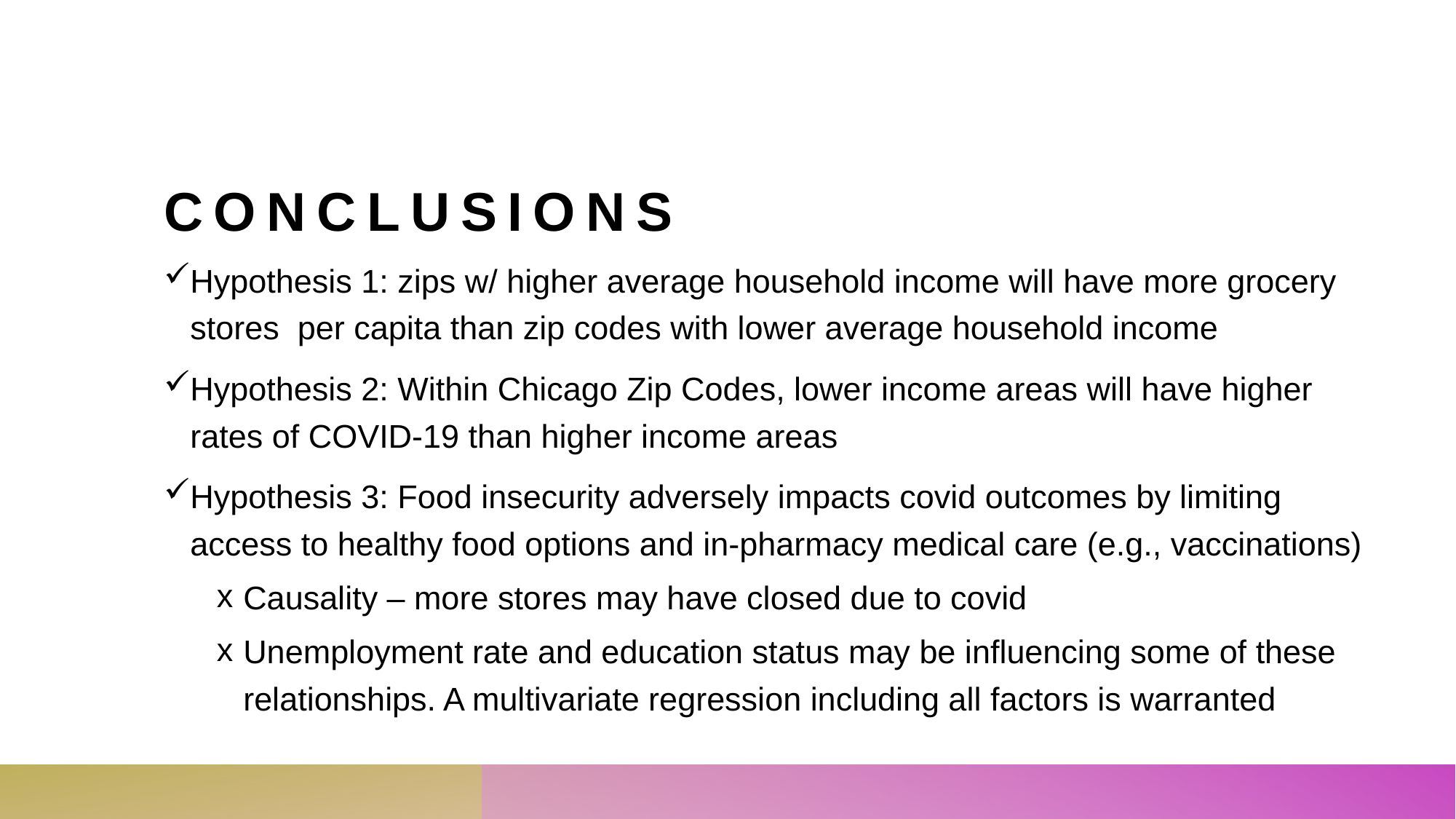

# Conclusions
Hypothesis 1: zips w/ higher average household income will have more grocery stores  per capita than zip codes with lower average household income
Hypothesis 2: Within Chicago Zip Codes, lower income areas will have higher rates of COVID-19 than higher income areas
Hypothesis 3: Food insecurity adversely impacts covid outcomes by limiting access to healthy food options and in-pharmacy medical care (e.g., vaccinations)
Causality – more stores may have closed due to covid
Unemployment rate and education status may be influencing some of these relationships. A multivariate regression including all factors is warranted